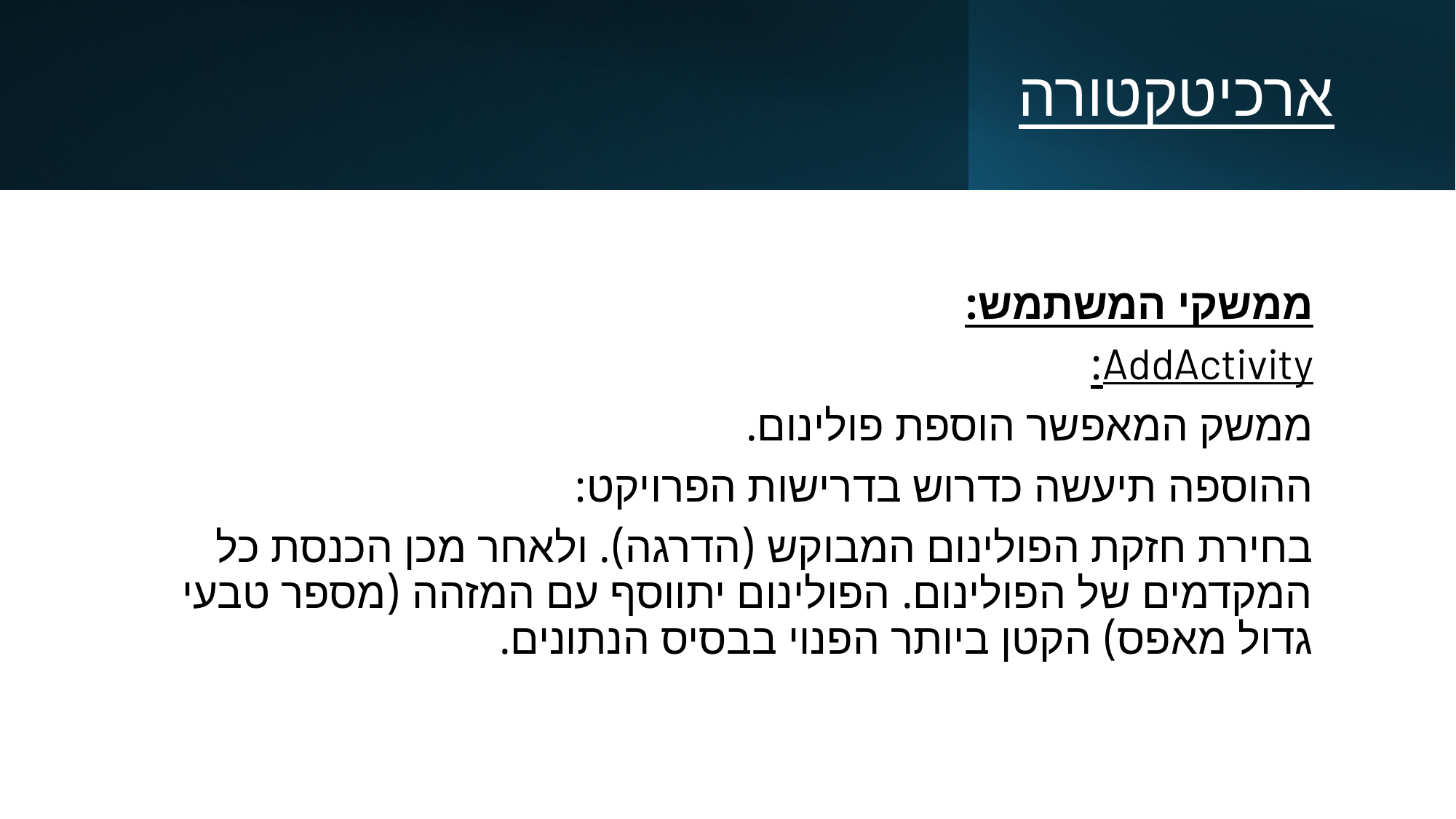

# ארכיטקטורה
ממשקי המשתמש:
AddActivity:
ממשק המאפשר הוספת פולינום.
ההוספה תיעשה כדרוש בדרישות הפרויקט:
בחירת חזקת הפולינום המבוקש (הדרגה). ולאחר מכן הכנסת כל המקדמים של הפולינום. הפולינום יתווסף עם המזהה (מספר טבעי גדול מאפס) הקטן ביותר הפנוי בבסיס הנתונים.